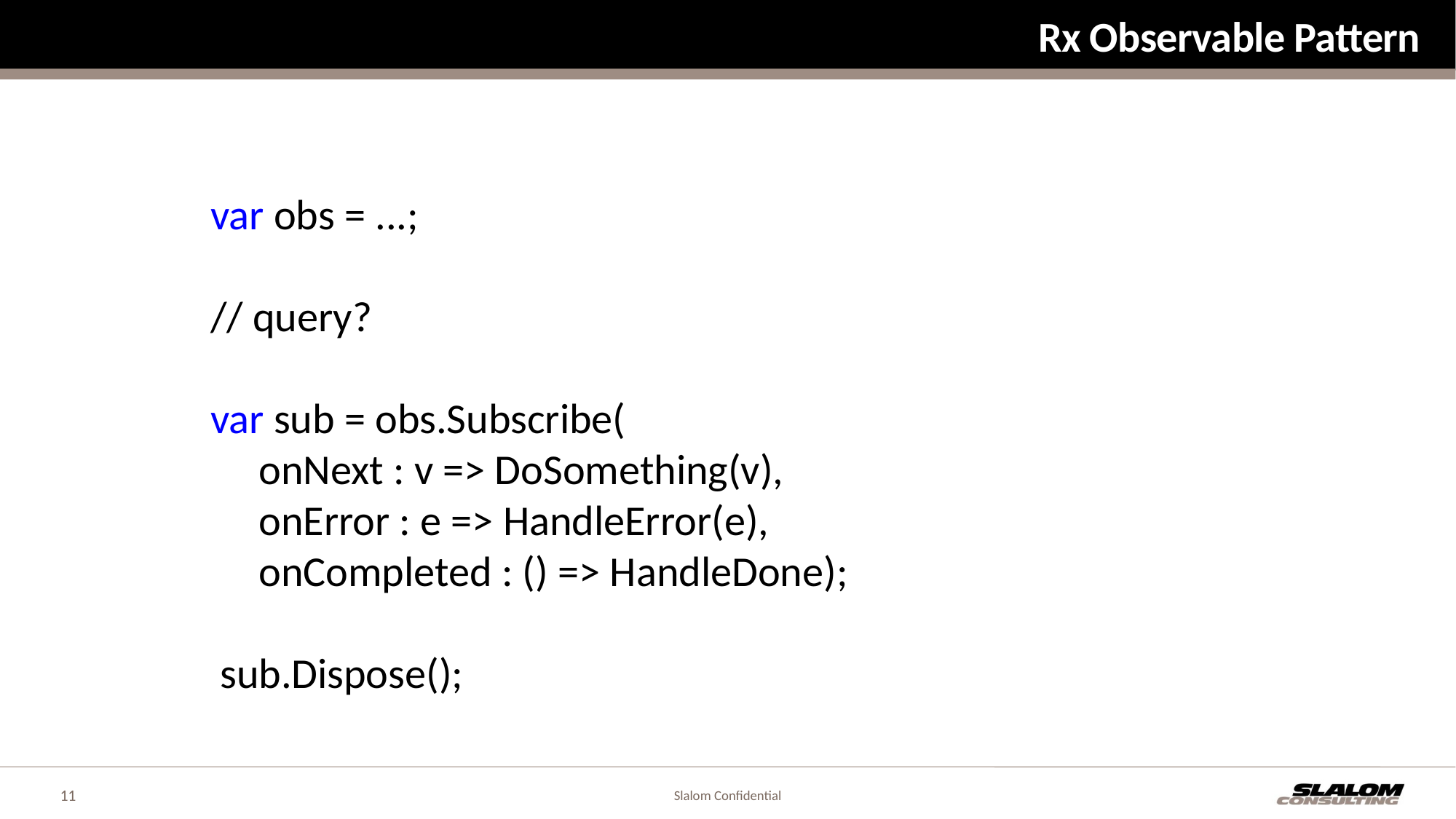

# Rx Observable Pattern
        var obs = ...;

        // query?

        var sub = obs.Subscribe(
             onNext : v => DoSomething(v),
             onError : e => HandleError(e),
             onCompleted : () => HandleDone);

         sub.Dispose();